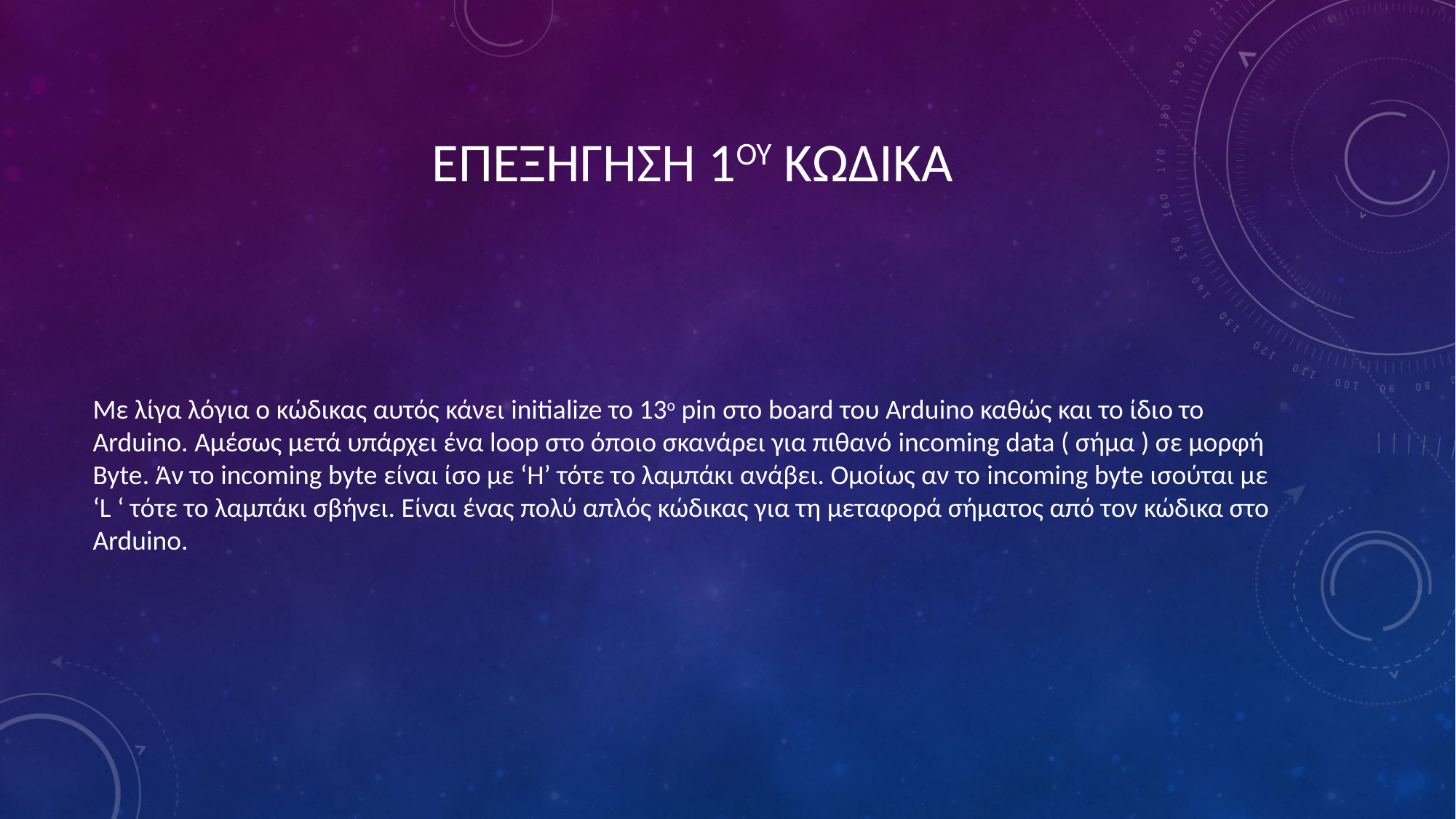

# ΕΠΕΞΗΓΗΣΗ 1ου κωδικα
Με λίγα λόγια ο κώδικας αυτός κάνει initialize το 13ο pin στο board του Arduino καθώς και το ίδιο το Arduino. Αμέσως μετά υπάρχει ένα loop στο όποιο σκανάρει για πιθανό incoming data ( σήμα ) σε μορφή Byte. Άν το incoming byte είναι ίσο με ‘Η’ τότε το λαμπάκι ανάβει. Ομοίως αν το incoming byte ισούται με ‘L ‘ τότε το λαμπάκι σβήνει. Είναι ένας πολύ απλός κώδικας για τη μεταφορά σήματος από τον κώδικα στο Arduino.